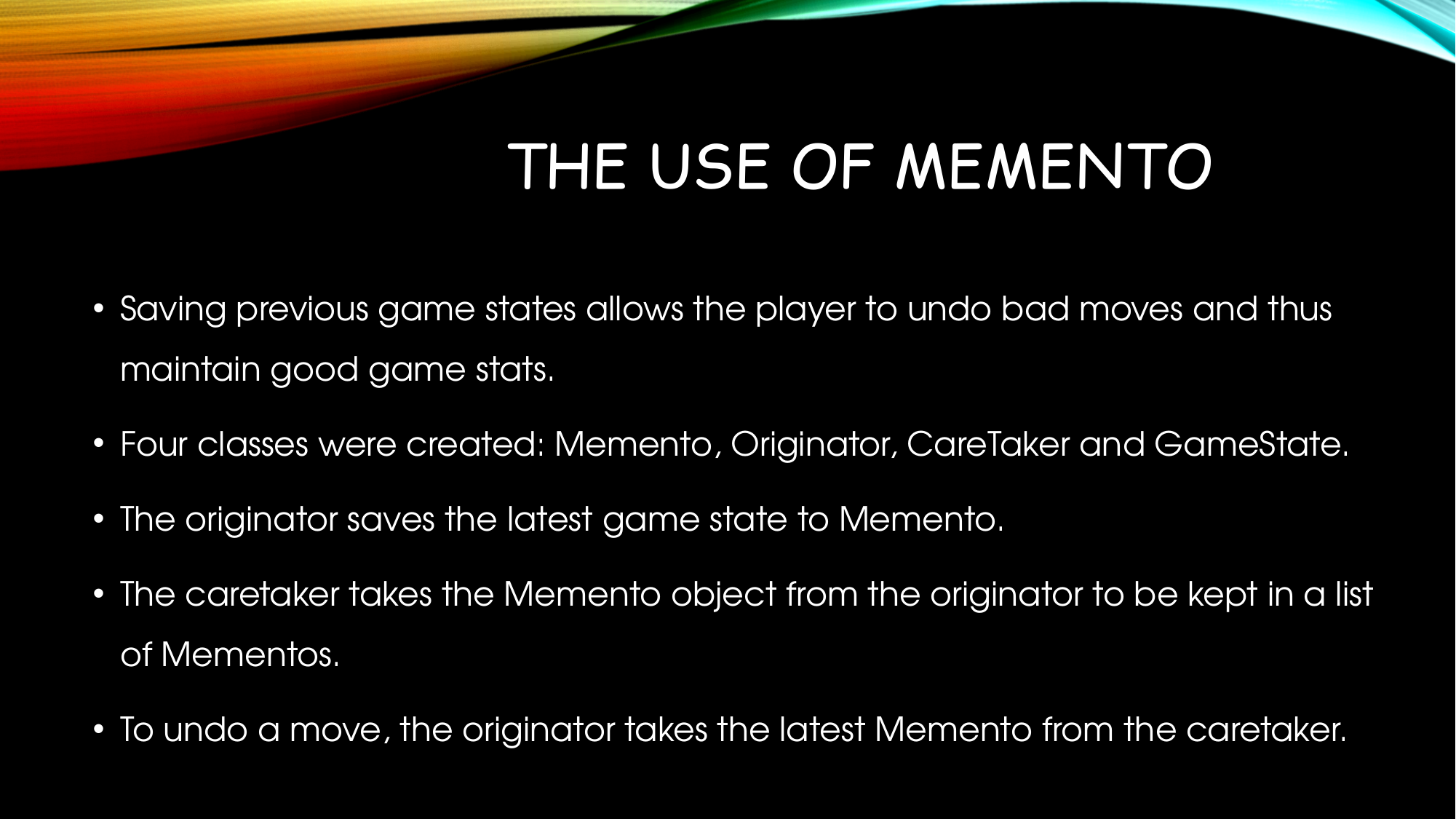

# The use of memento
Saving previous game states allows the player to undo bad moves and thus maintain good game stats.
Four classes were created: Memento, Originator, CareTaker and GameState.
The originator saves the latest game state to Memento.
The caretaker takes the Memento object from the originator to be kept in a list of Mementos.
To undo a move, the originator takes the latest Memento from the caretaker.